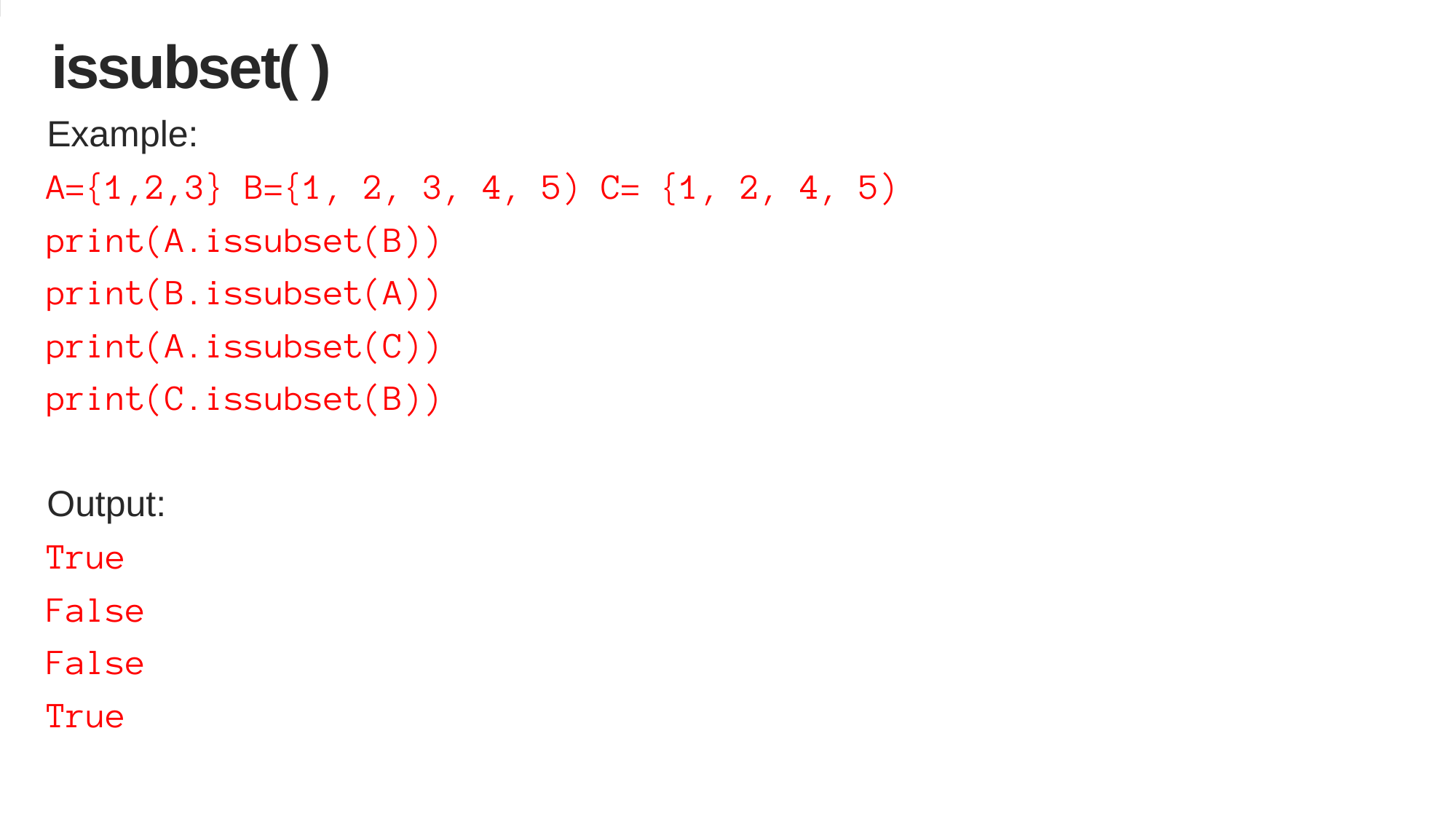

# issubset( )
Example:
A={1,2,3} B={1, 2, 3, 4, 5) C= {1, 2, 4, 5)
print(A.issubset(B))
print(B.issubset(A))
print(A.issubset(C))
print(C.issubset(B))

Output:
True
False
False
True